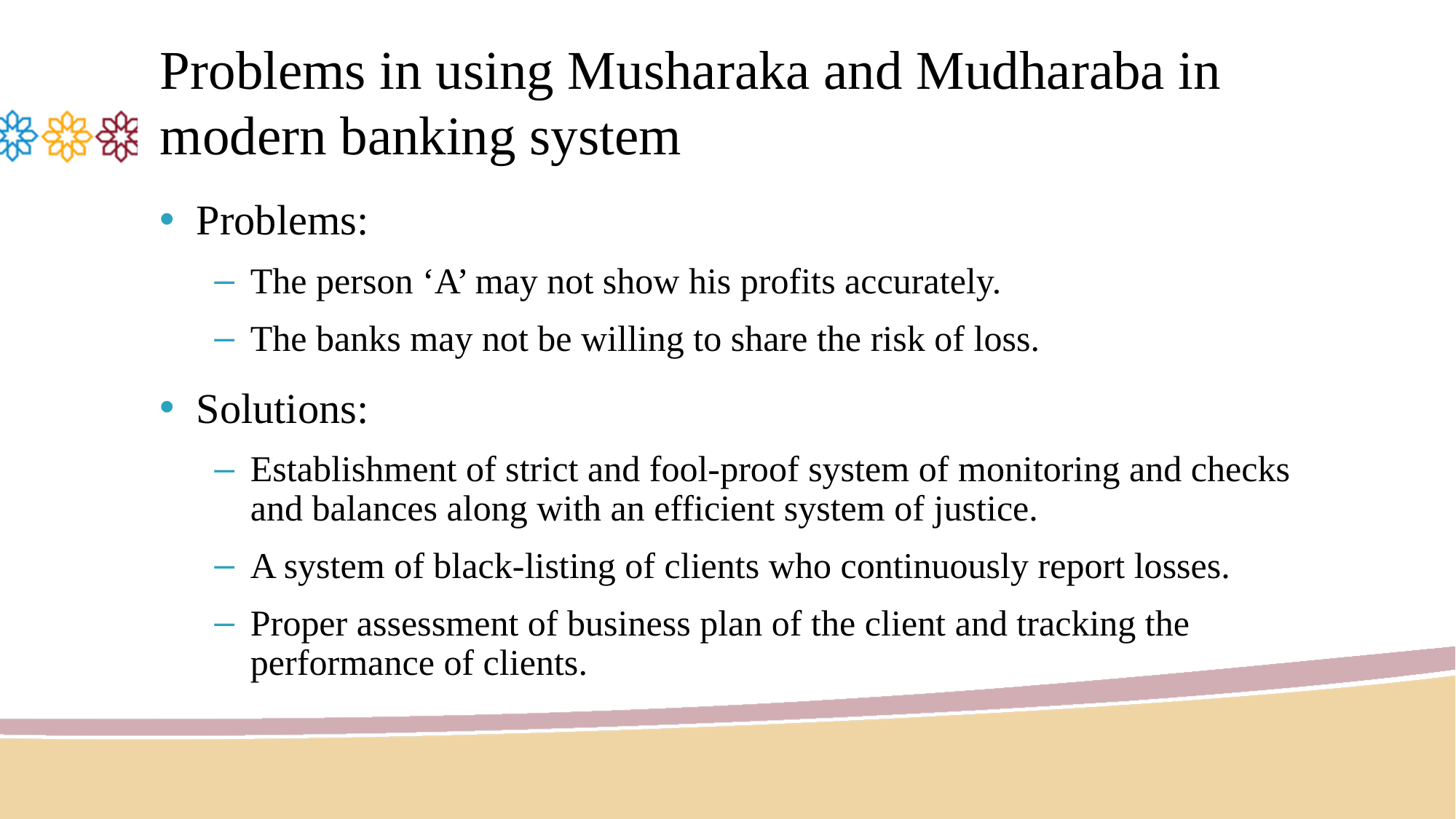

# Problems in using Musharaka and Mudharaba in modern banking system
Problems:
The person ‘A’ may not show his profits accurately.
The banks may not be willing to share the risk of loss.
Solutions:
Establishment of strict and fool-proof system of monitoring and checks and balances along with an efficient system of justice.
A system of black-listing of clients who continuously report losses.
Proper assessment of business plan of the client and tracking the performance of clients.